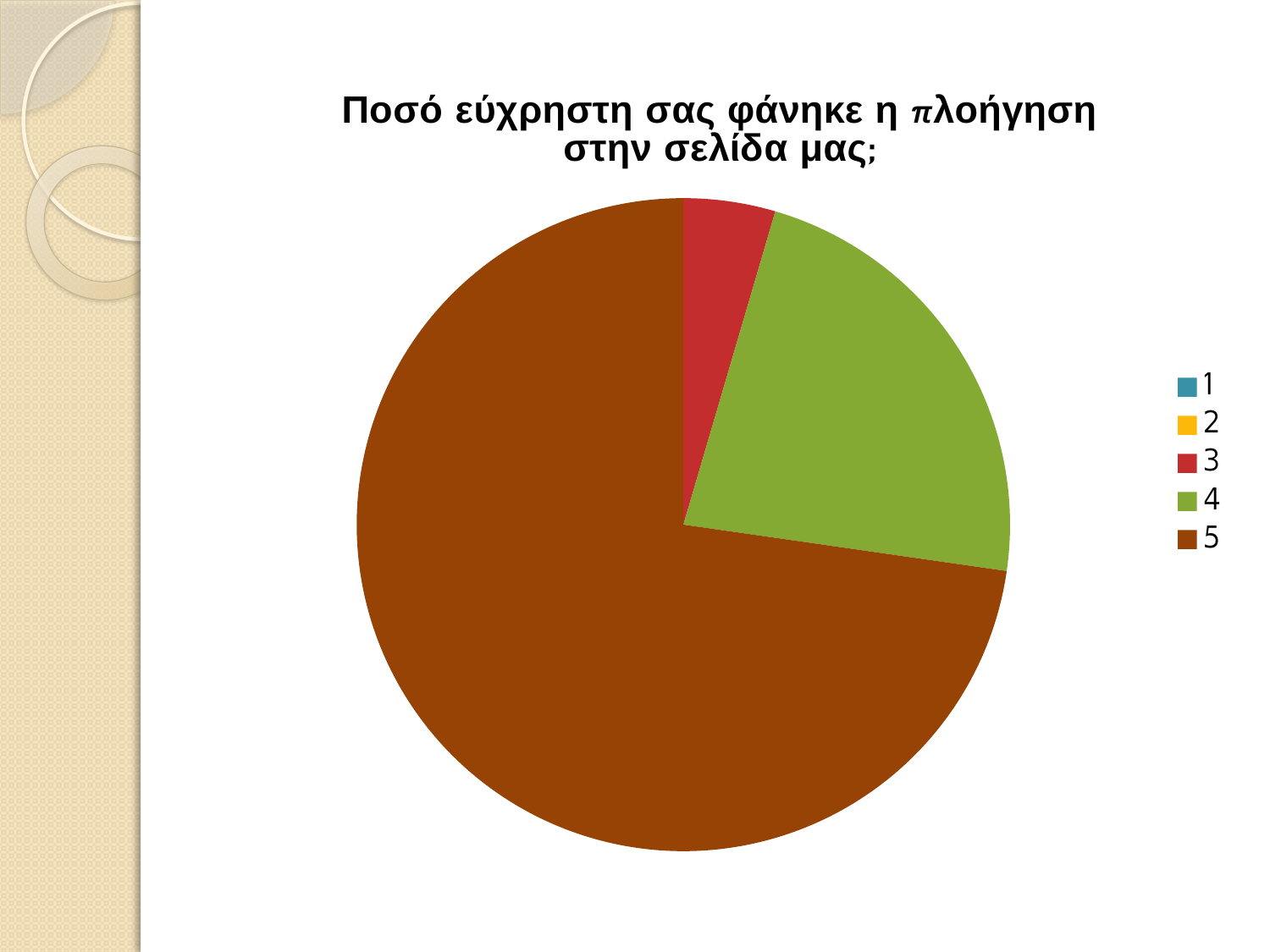

### Chart:

| Category | Ποσό εύχρηστη σας φάνηκε η πλοήγηση στην σελίδα μας; |
|---|---|
| 1 | 0.0 |
| 2 | 0.0 |
| 3 | 1.0 |
| 4 | 5.0 |
| 5 | 16.0 |